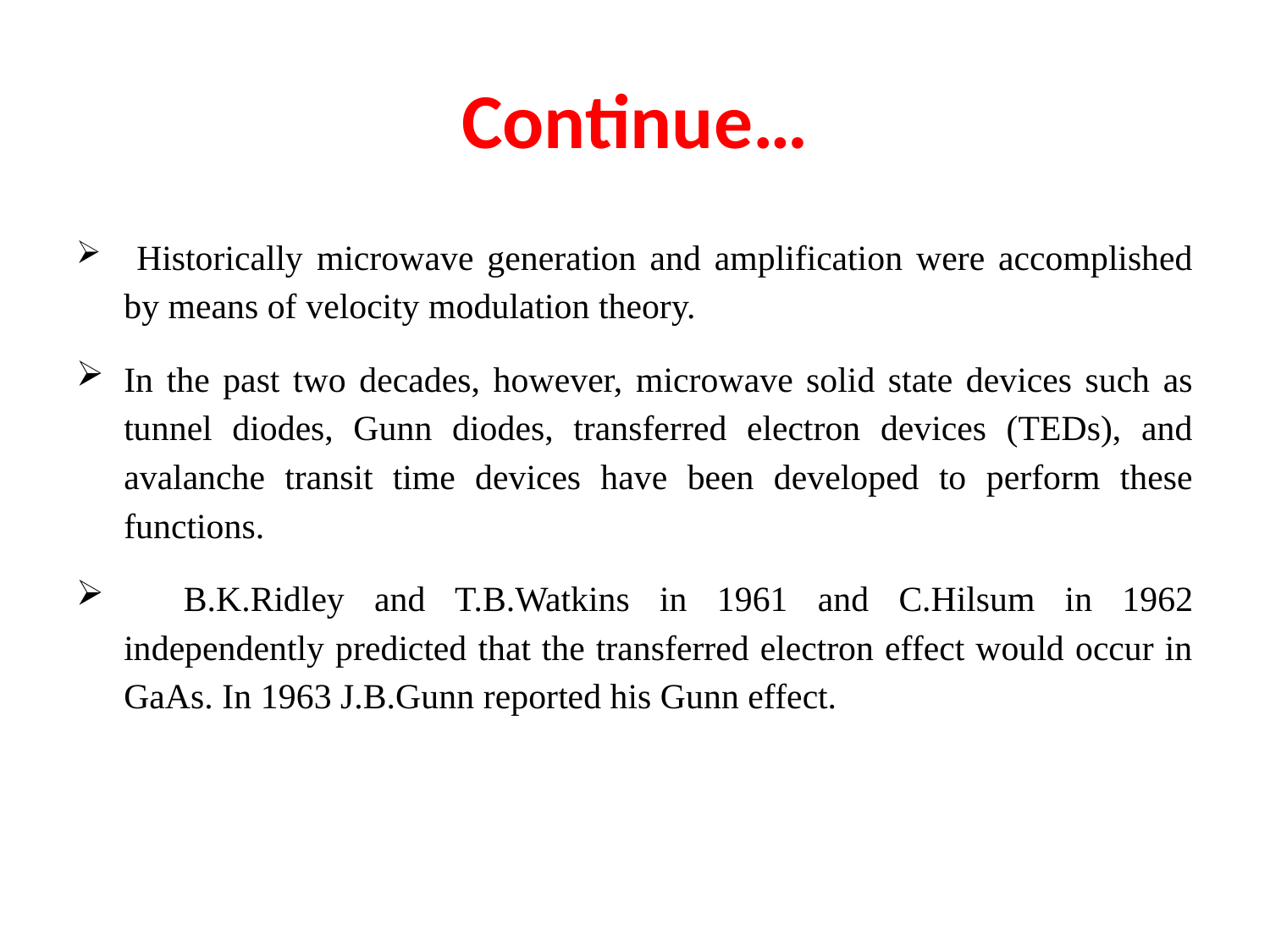

# Continue…
 Historically microwave generation and amplification were accomplished by means of velocity modulation theory.
In the past two decades, however, microwave solid state devices such as tunnel diodes, Gunn diodes, transferred electron devices (TEDs), and avalanche transit time devices have been developed to perform these functions.
  B.K.Ridley and T.B.Watkins in 1961 and C.Hilsum in 1962 independently predicted that the transferred electron effect would occur in GaAs. In 1963 J.B.Gunn reported his Gunn effect.